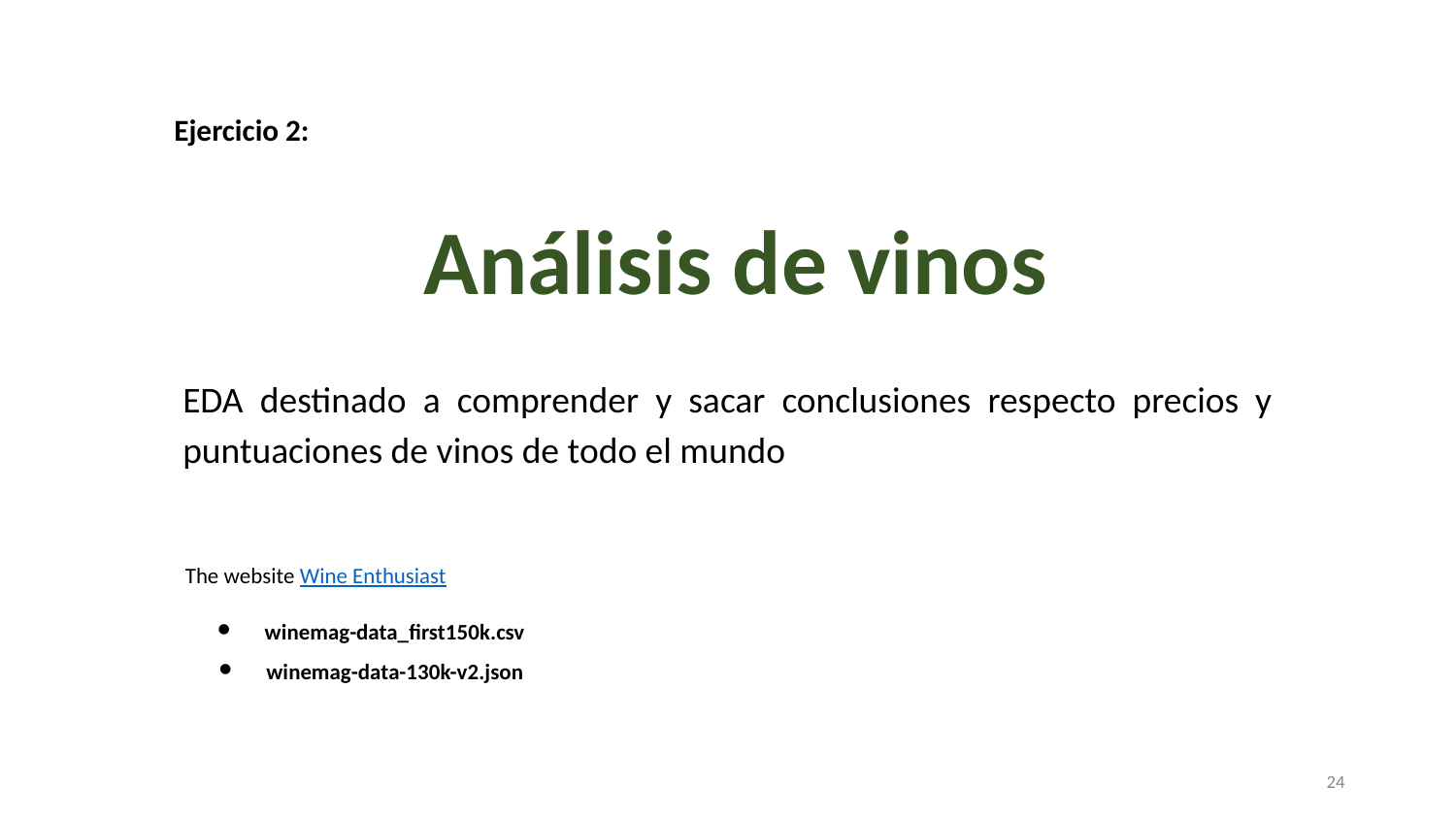

Ejercicio 2:
# Análisis de vinos

EDA destinado a comprender y sacar conclusiones respecto precios y puntuaciones de vinos de todo el mundo
          The website Wine Enthusiast
winemag-data_first150k.csv
winemag-data-130k-v2.json
24